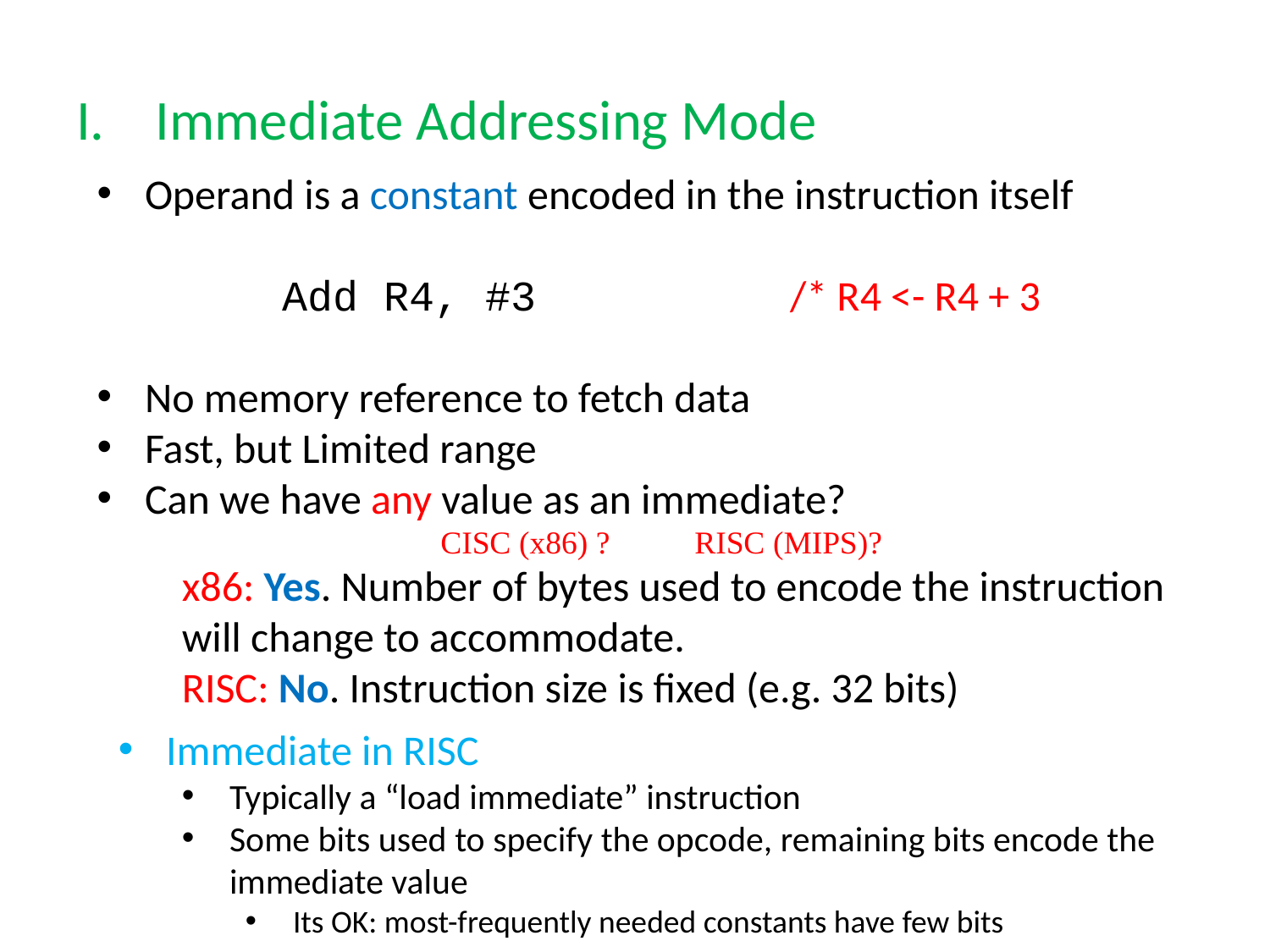

# Immediate Addressing Mode
Operand is a constant encoded in the instruction itself

Add R4, #3		/* R4 <- R4 + 3

No memory reference to fetch data
Fast, but Limited range
Can we have any value as an immediate?
CISC (x86) ? 	RISC (MIPS)?

x86: Yes. Number of bytes used to encode the instruction will change to accommodate.
RISC: No. Instruction size is fixed (e.g. 32 bits)
Immediate in RISC
Typically a “load immediate” instruction
Some bits used to specify the opcode, remaining bits encode the immediate value
Its OK: most-frequently needed constants have few bits